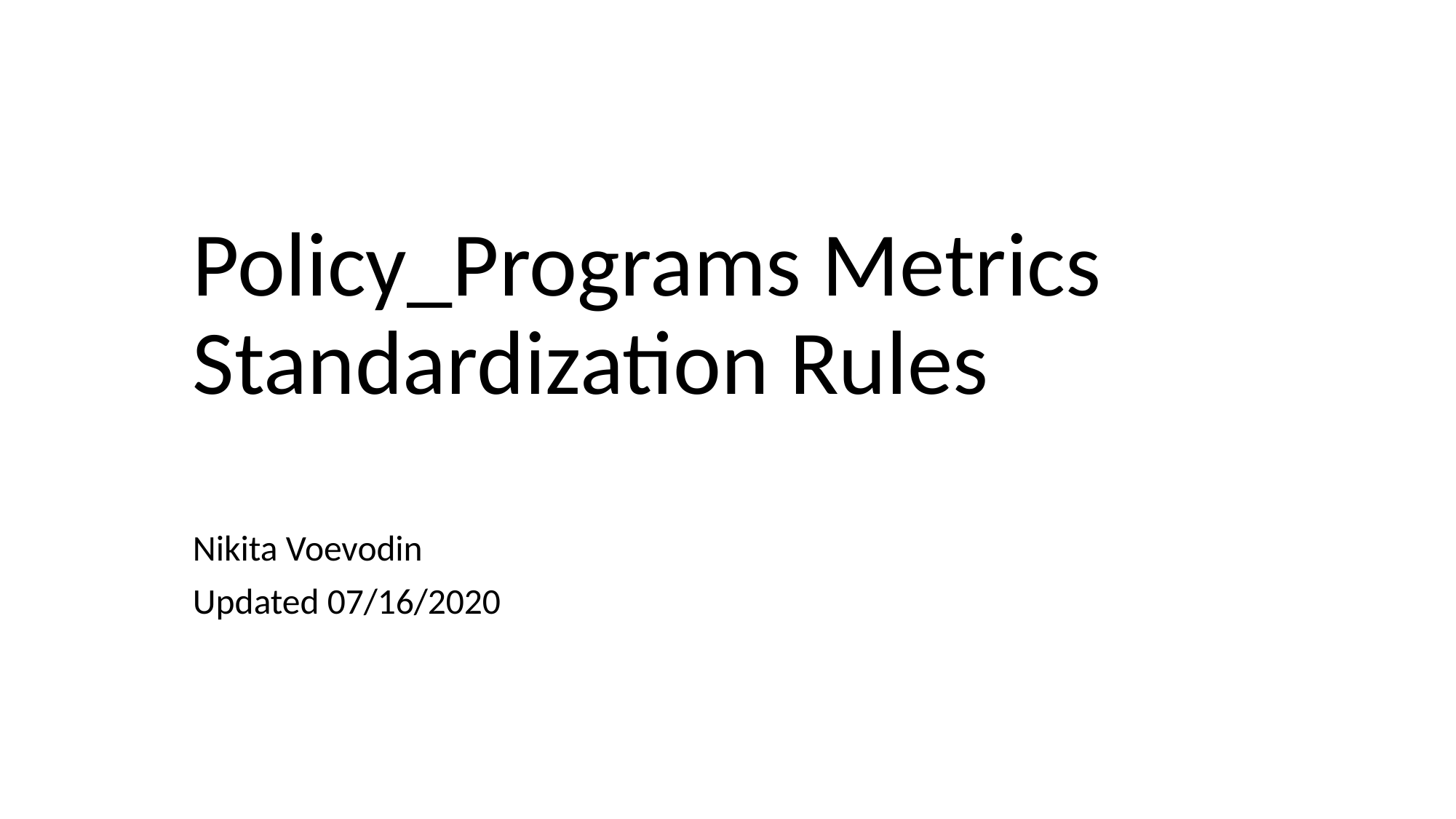

# Policy_Programs Metrics Standardization Rules
Nikita Voevodin
Updated 07/16/2020